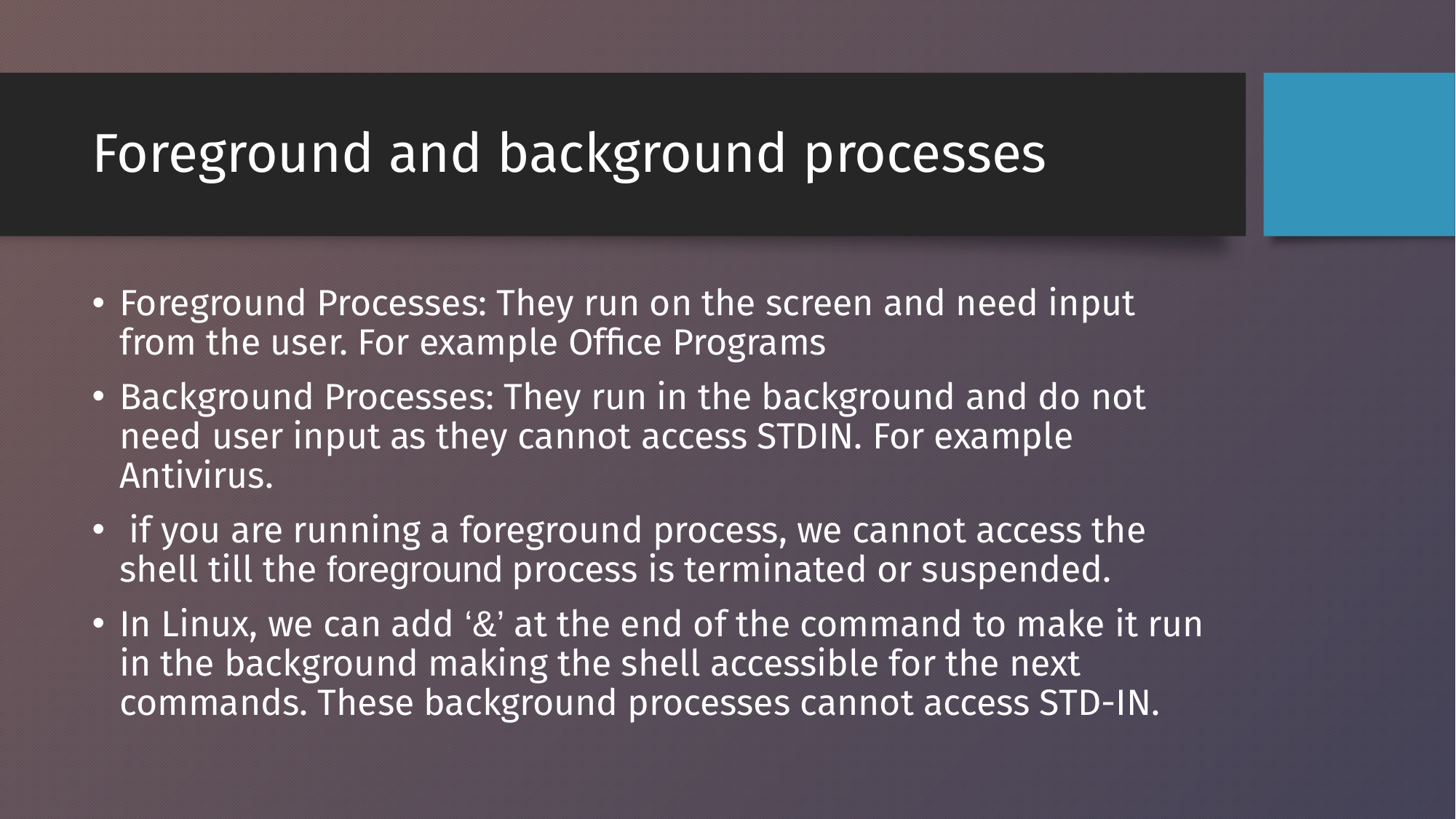

# Foreground and background processes
Foreground Processes: They run on the screen and need input from the user. For example Office Programs
Background Processes: They run in the background and do not need user input as they cannot access STDIN. For example Antivirus.
 if you are running a foreground process, we cannot access the shell till the foreground process is terminated or suspended.
In Linux, we can add ‘&’ at the end of the command to make it run in the background making the shell accessible for the next commands. These background processes cannot access STD-IN.